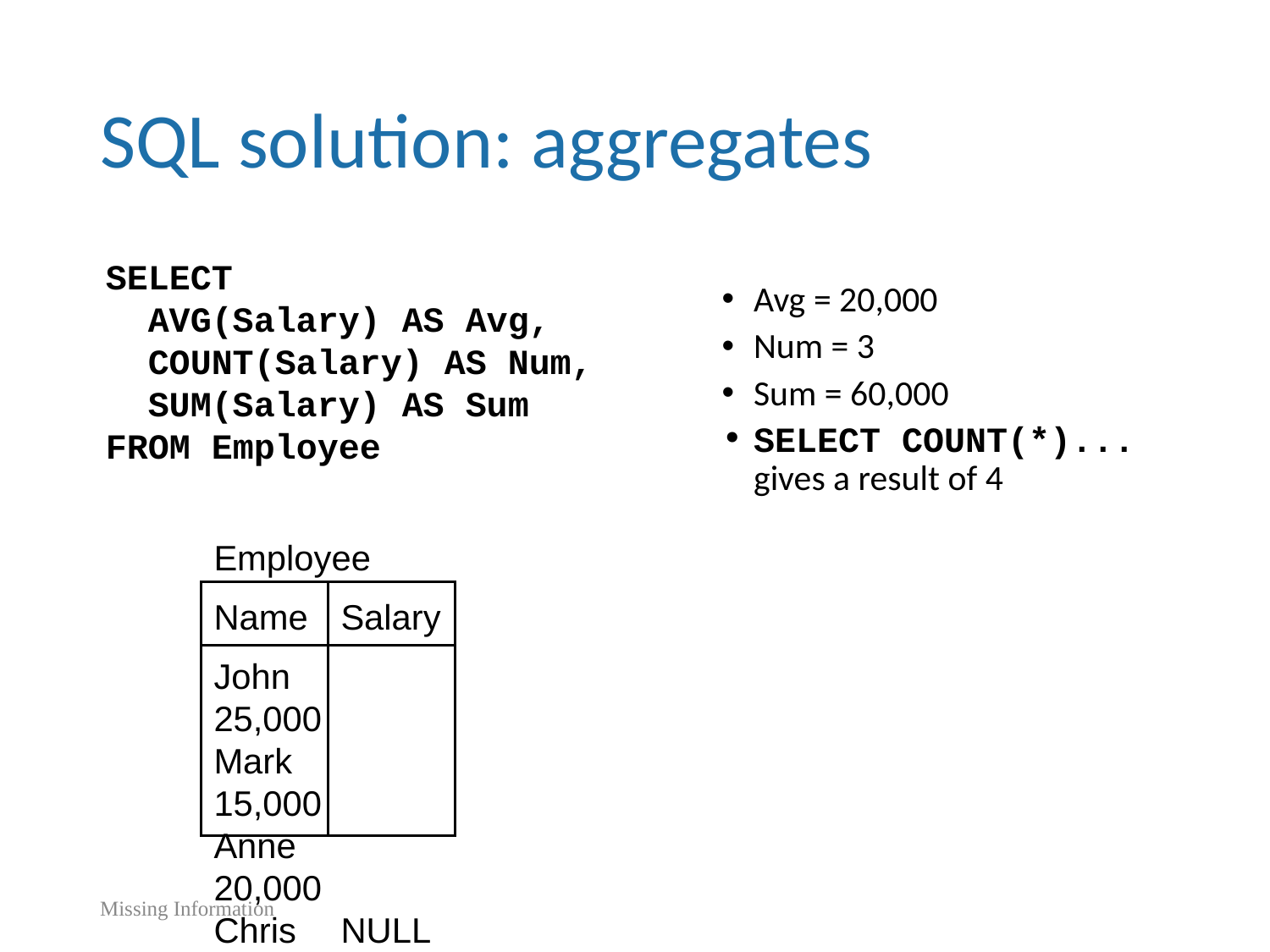

# SQL solution: aggregates
SELECT
  AVG(Salary) AS Avg,
  COUNT(Salary) AS Num,
  SUM(Salary) AS Sum
FROM Employee
Avg = 20,000
Num = 3
Sum = 60,000
SELECT COUNT(*)... gives a result of 4

Employee

Name	Salary

John	25,000
Mark	15,000
Anne	20,000
Chris	NULL

Missing Information